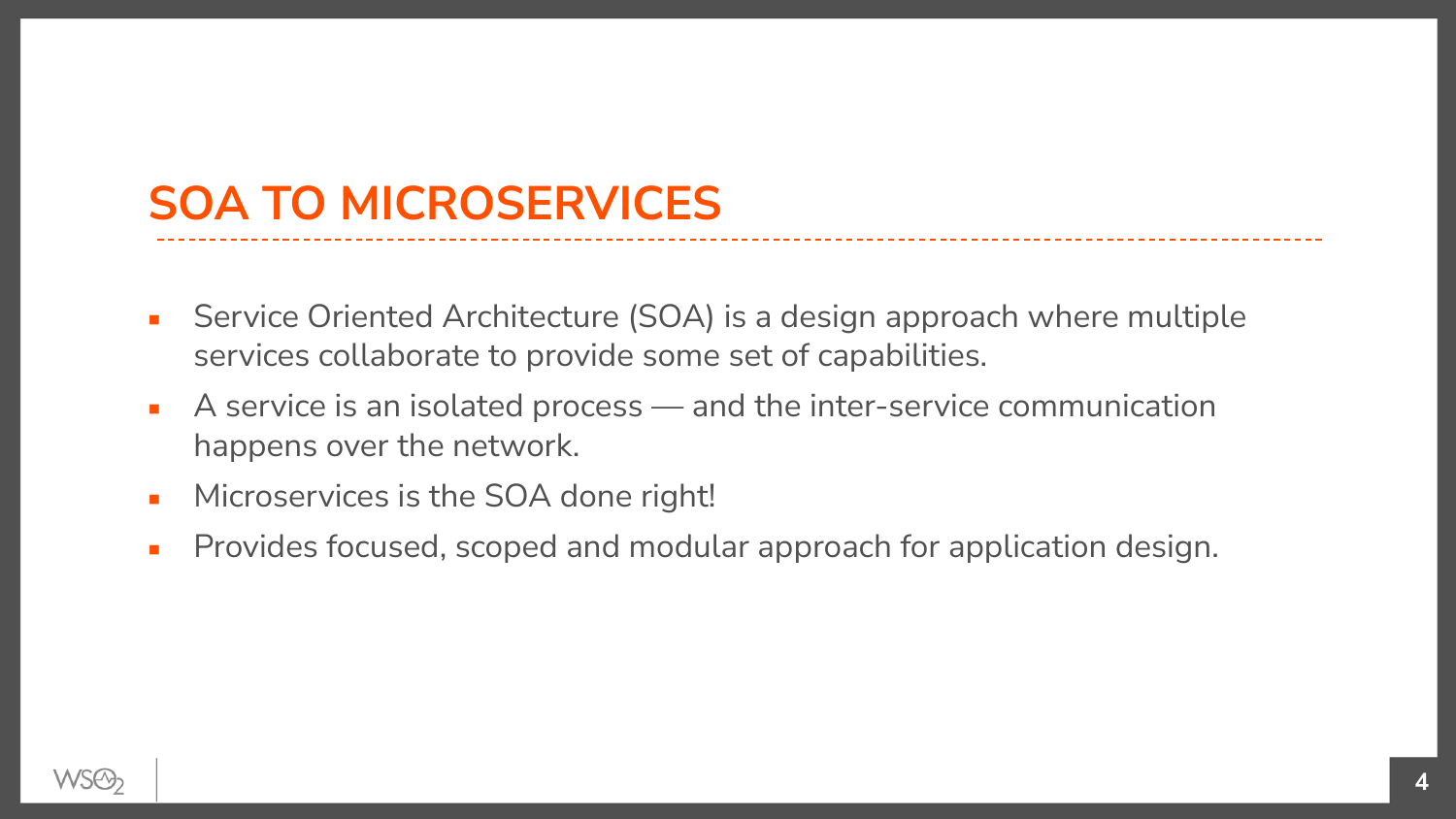

# SOA TO MICROSERVICES
Service Oriented Architecture (SOA) is a design approach where multiple services collaborate to provide some set of capabilities.
A service is an isolated process — and the inter-service communication happens over the network.
Microservices is the SOA done right!
Provides focused, scoped and modular approach for application design.
4